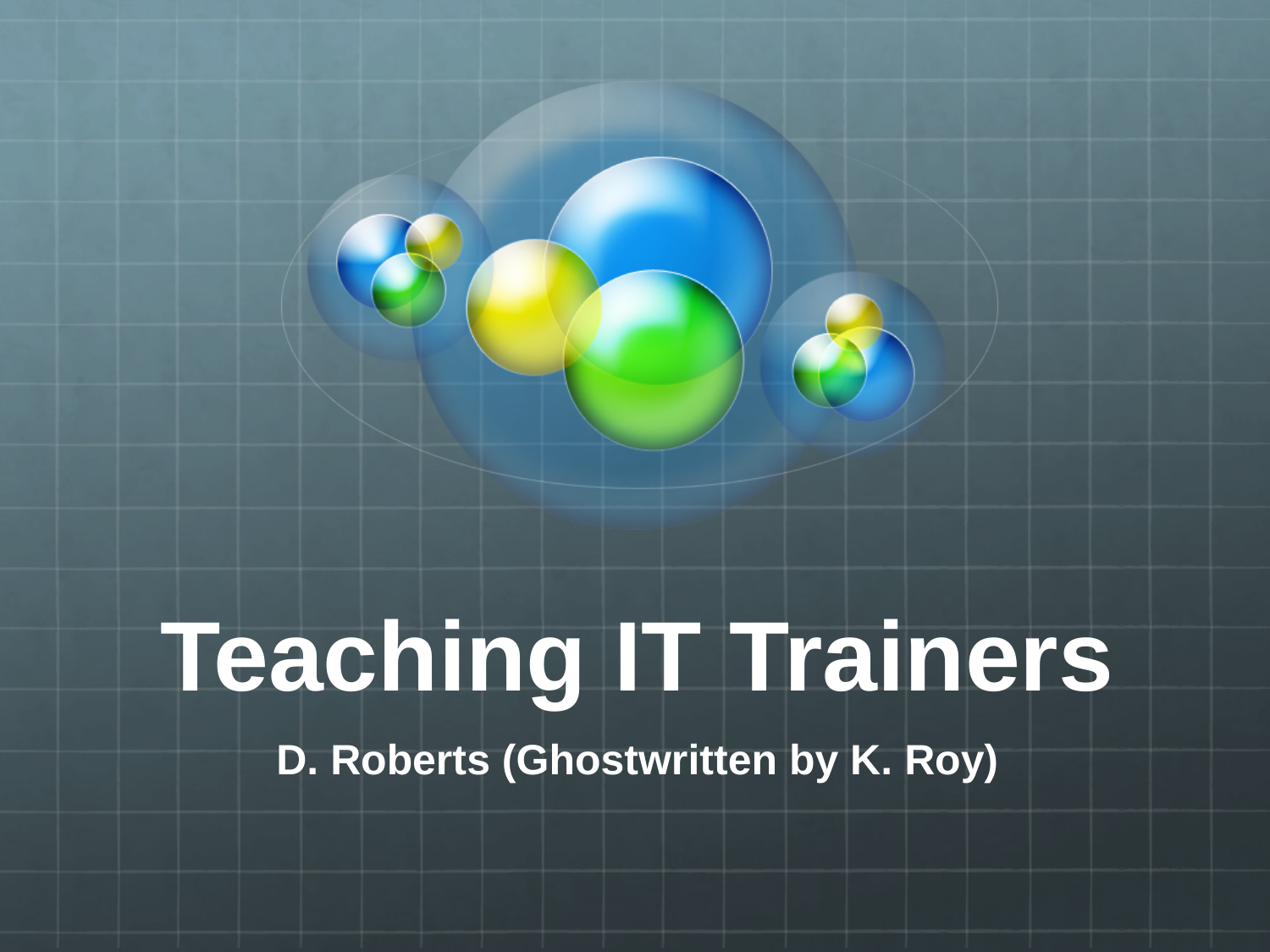

# Teaching IT Trainers
D. Roberts (Ghostwritten by K. Roy)